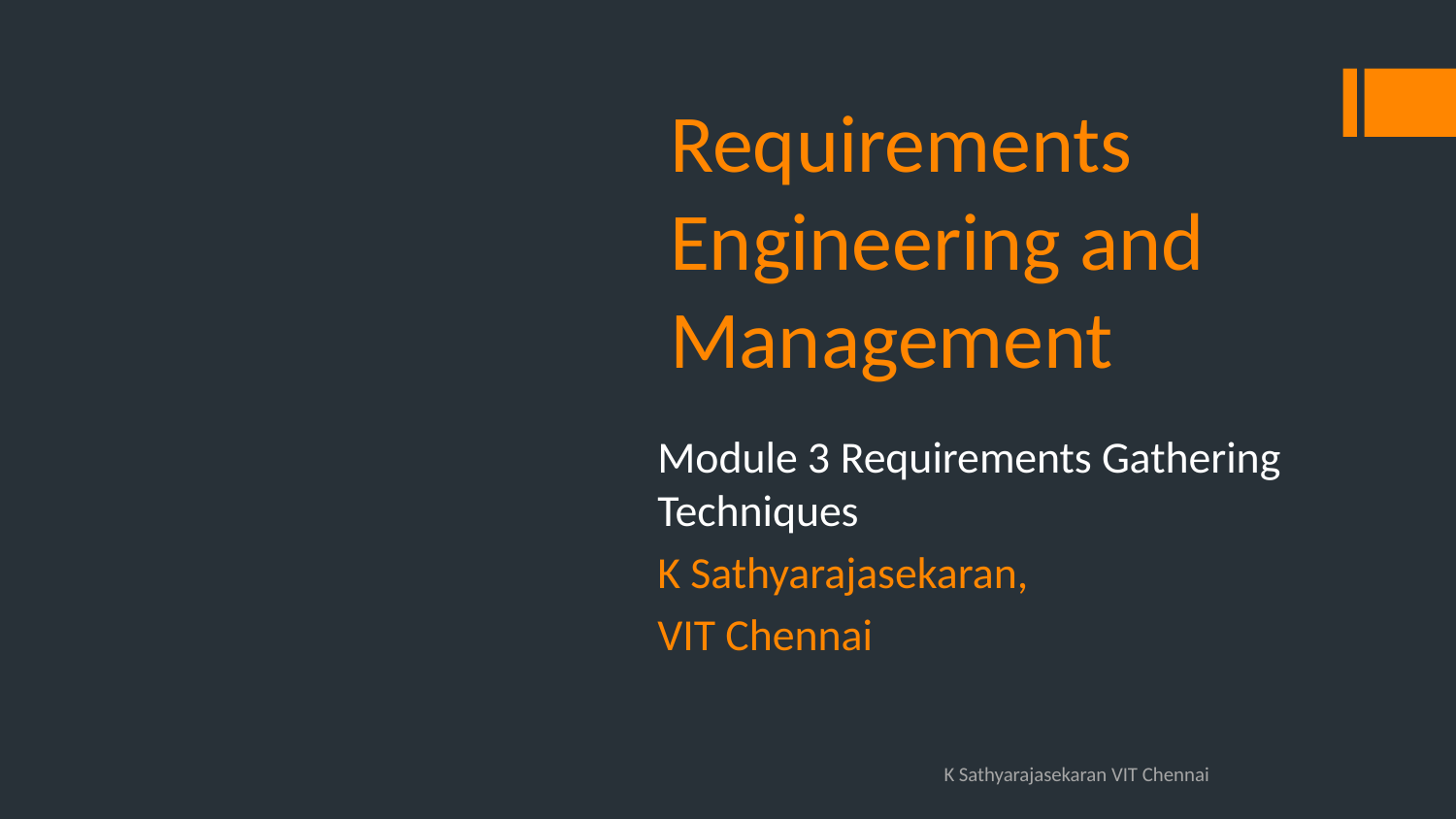

# Requirements Engineering and Management
Module 3 Requirements Gathering Techniques
K Sathyarajasekaran,
VIT Chennai
K Sathyarajasekaran VIT Chennai